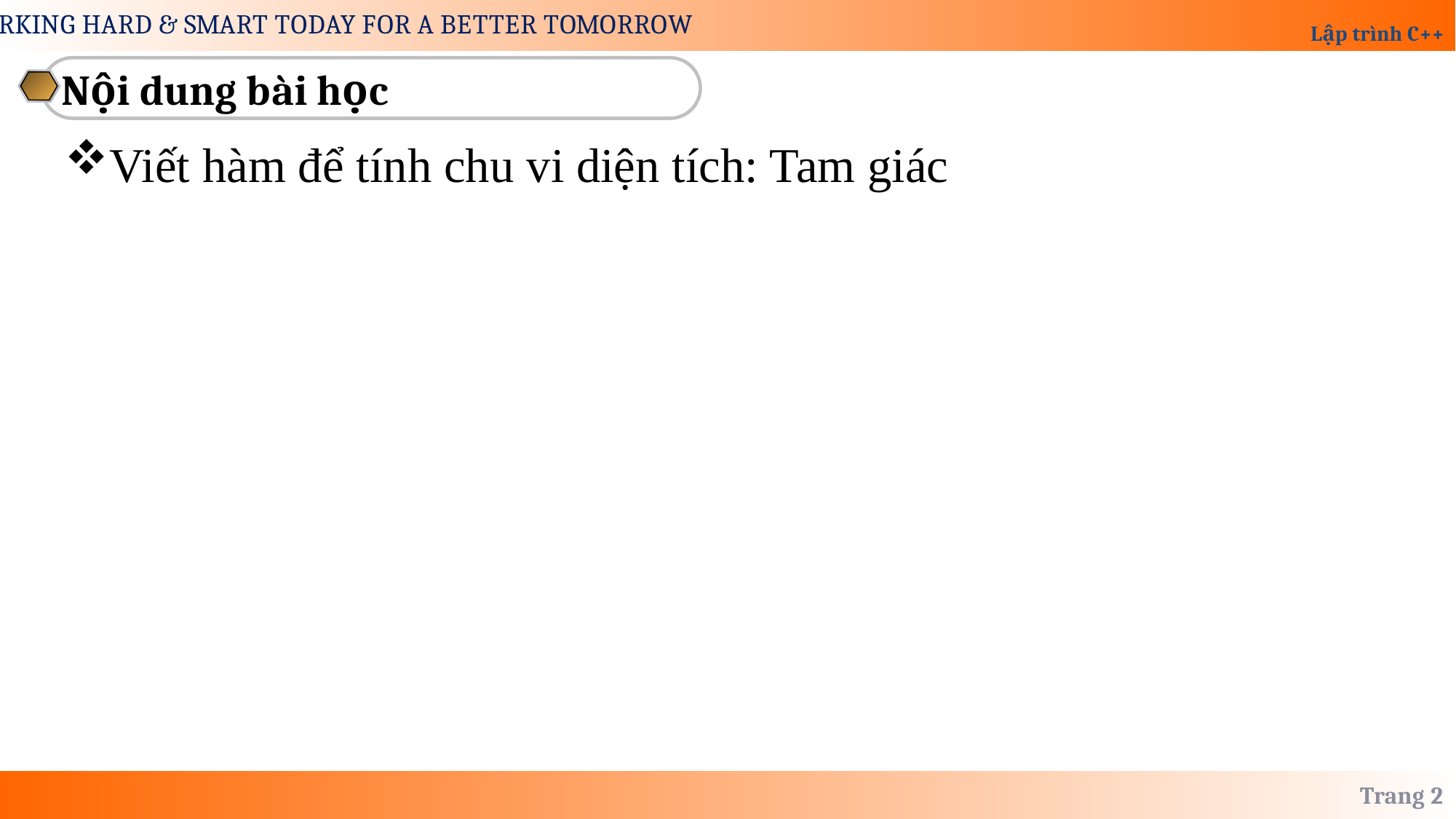

Nội dung bài học

Viết hàm để tính chu vi diện tích: Tam giác
Trang 2